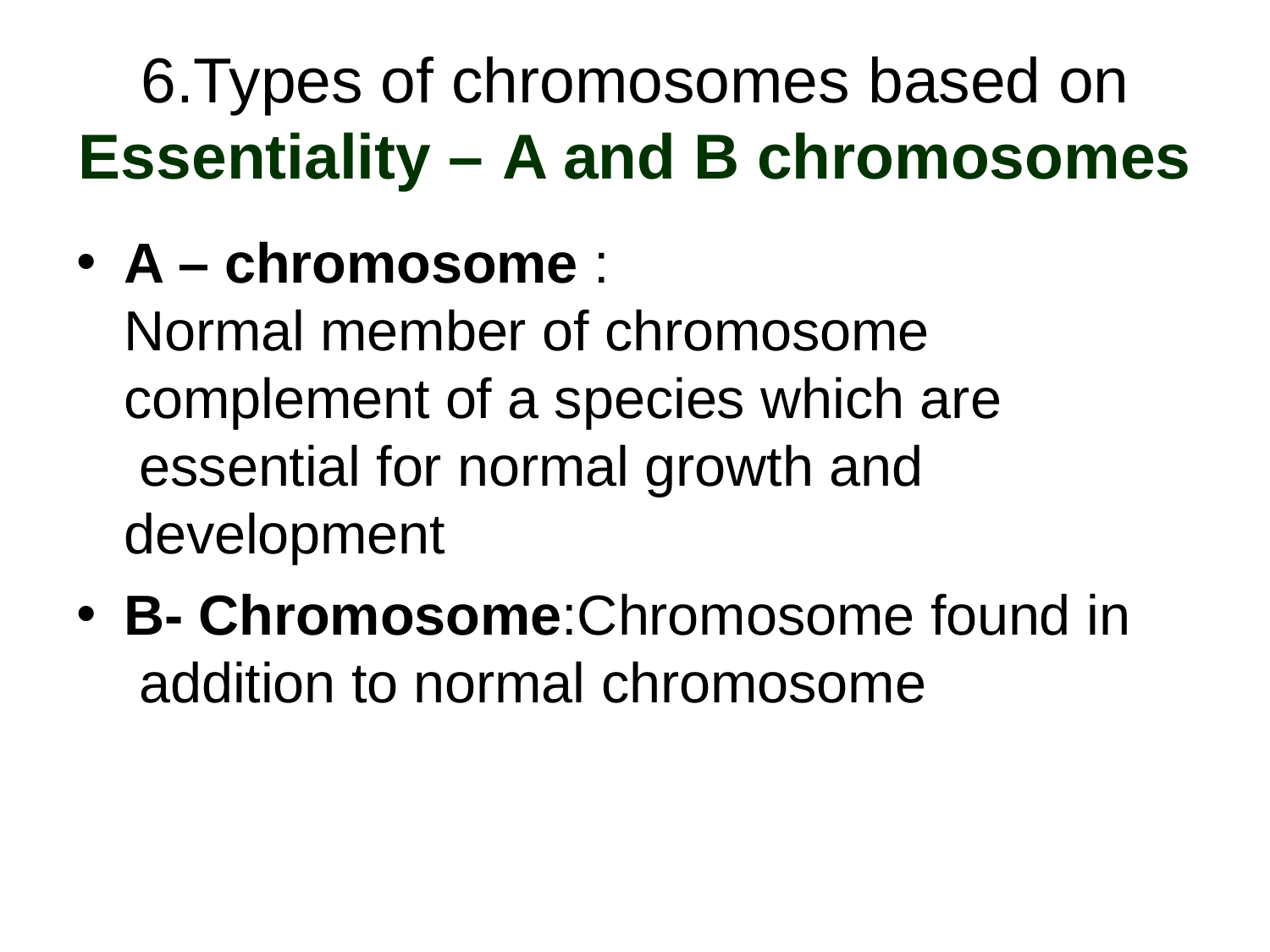

# 6.Types of chromosomes based on
Essentiality – A and B chromosomes
A – chromosome :
Normal member of chromosome  complement of a species which are  essential for normal growth and  development
B- Chromosome:Chromosome found in  addition to normal chromosome